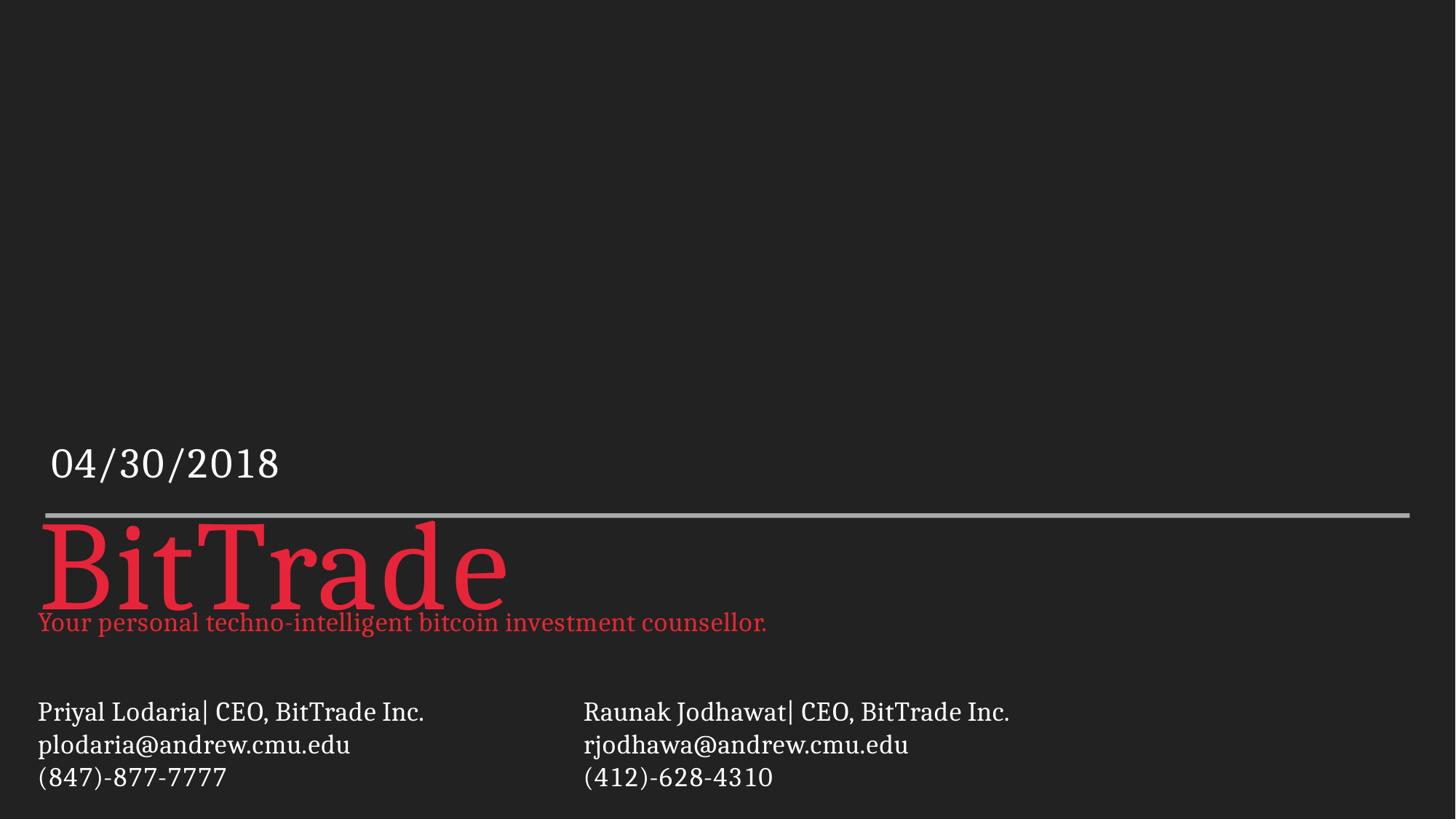

04/30/2018
BitTrade
Your personal techno-intelligent bitcoin investment counsellor.

Priyal Lodaria| CEO, BitTrade Inc.		Raunak Jodhawat| CEO, BitTrade Inc.
plodaria@andrew.cmu.edu 			rjodhawa@andrew.cmu.edu
(847)-877-7777 				(412)-628-4310